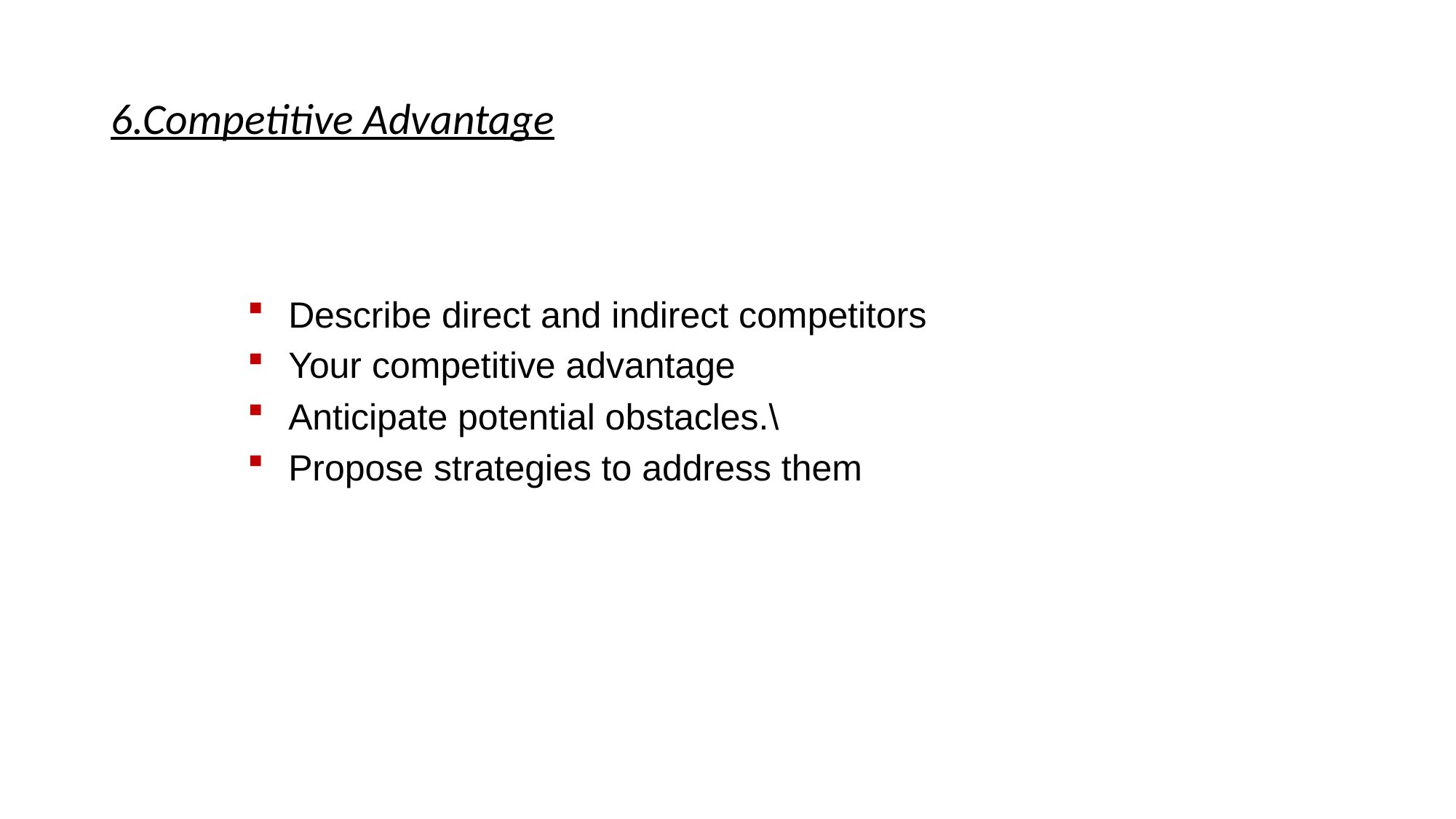

# 6.Competitive Advantage

Describe direct and indirect competitors
Your competitive advantage
Anticipate potential obstacles.\
Propose strategies to address them